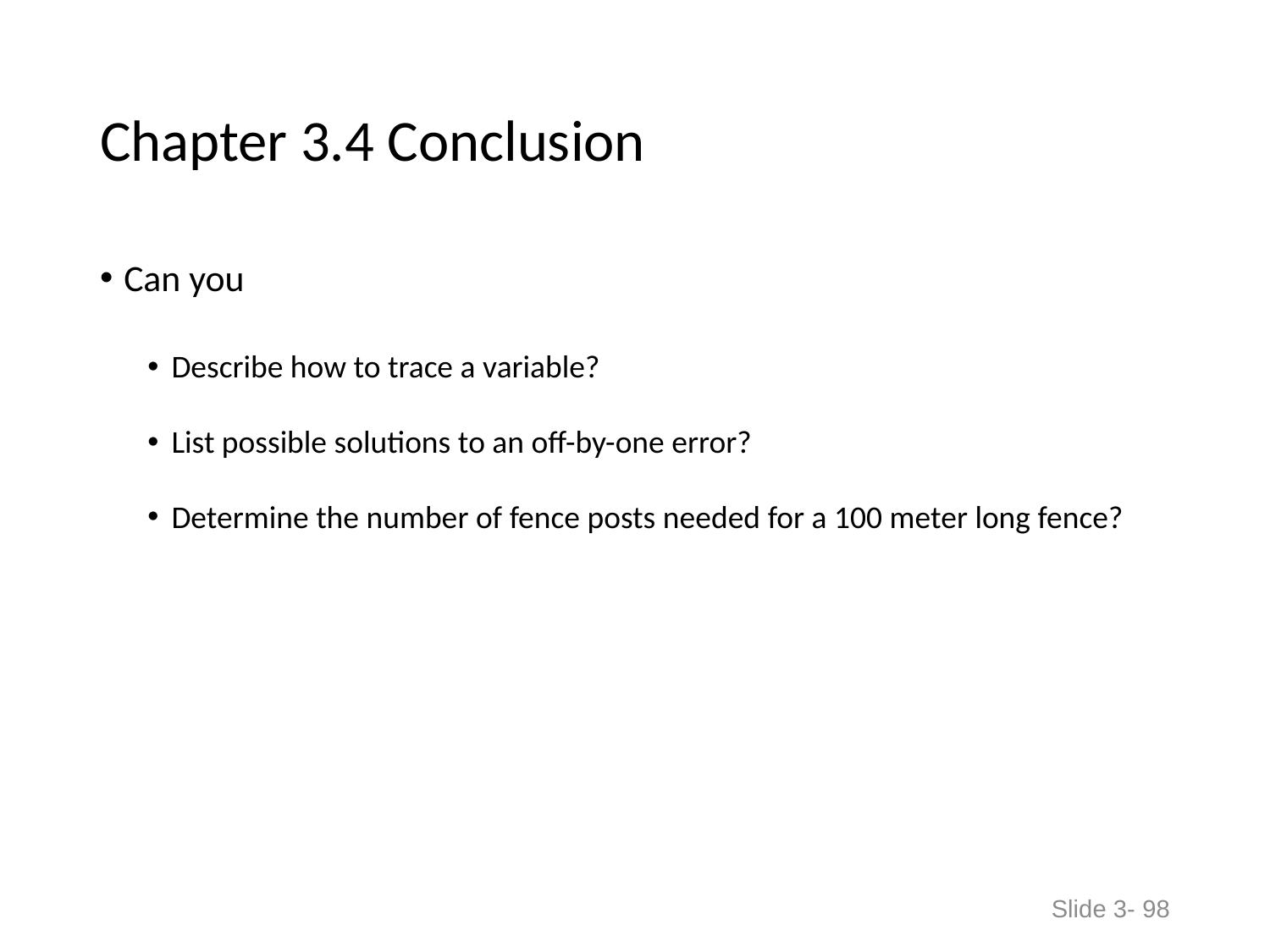

# Chapter 3.4 Conclusion
Can you
Describe how to trace a variable?
List possible solutions to an off-by-one error?
Determine the number of fence posts needed for a 100 meter long fence?
Slide 3- 98